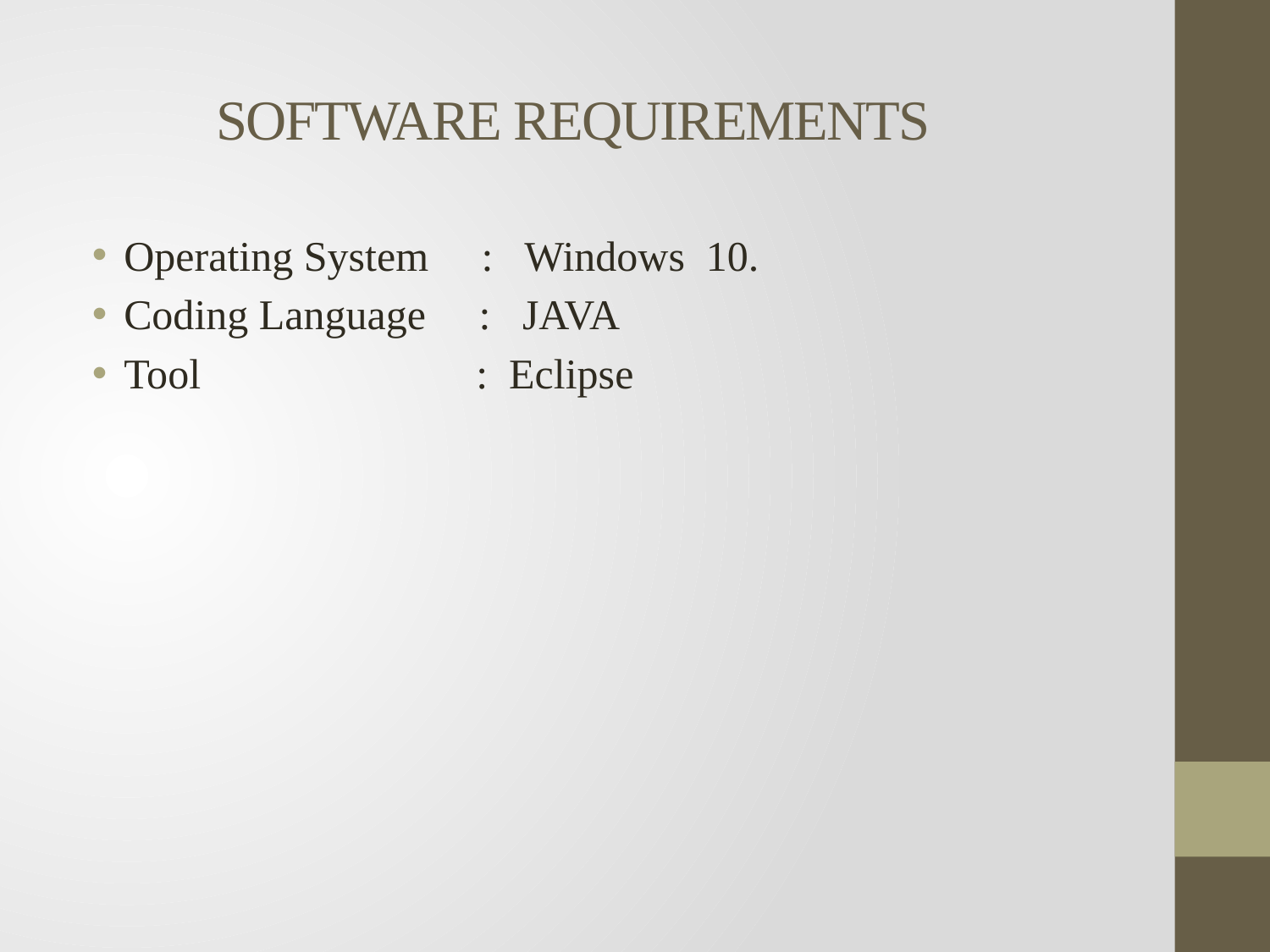

# SOFTWARE REQUIREMENTS
Operating System     :   Windows  10.
Coding Language     :   JAVA
Tool                          :  Eclipse